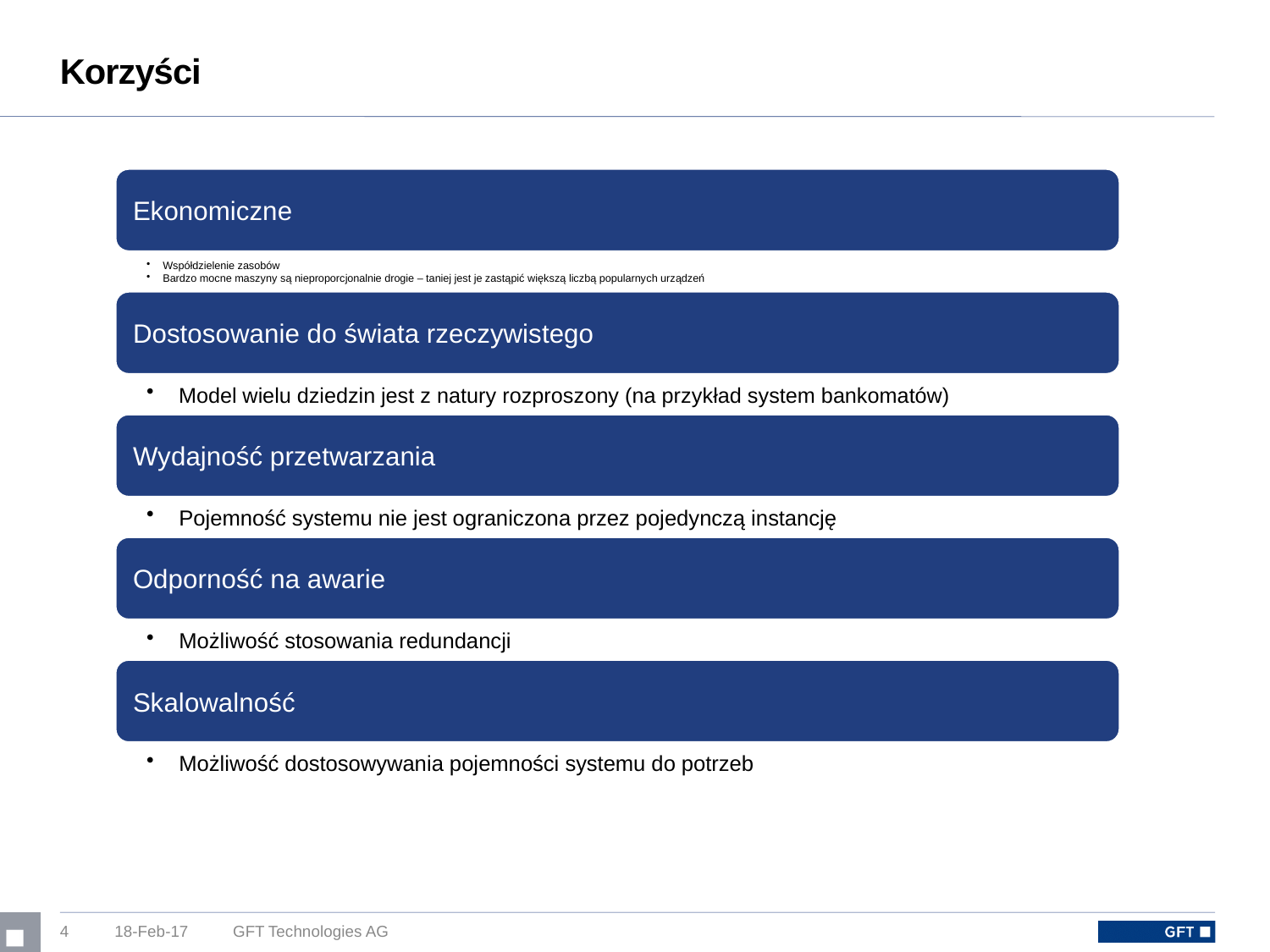

# Korzyści
Ekonomiczne
Współdzielenie zasobów
Wydajność przetwarzania
Pojemność systemu nie jest ograniczona przez pojedynczą instancję
Odporność na awarie
Bardzo mocne maszyny są nieproporcjonalnie drogie – taniej jest je zastąpić większą liczbą popularnych urządzeń
Możliwość stosowania redundancji
Skalowalność
Możliwość dostosowywania pojemności systemu do potrzeb
Dostosowanie do świata rzeczywistego
Model wielu dziedzin jest z natury rozproszony (na przykład system bankomatów)
4
18-Feb-17
GFT Technologies AG